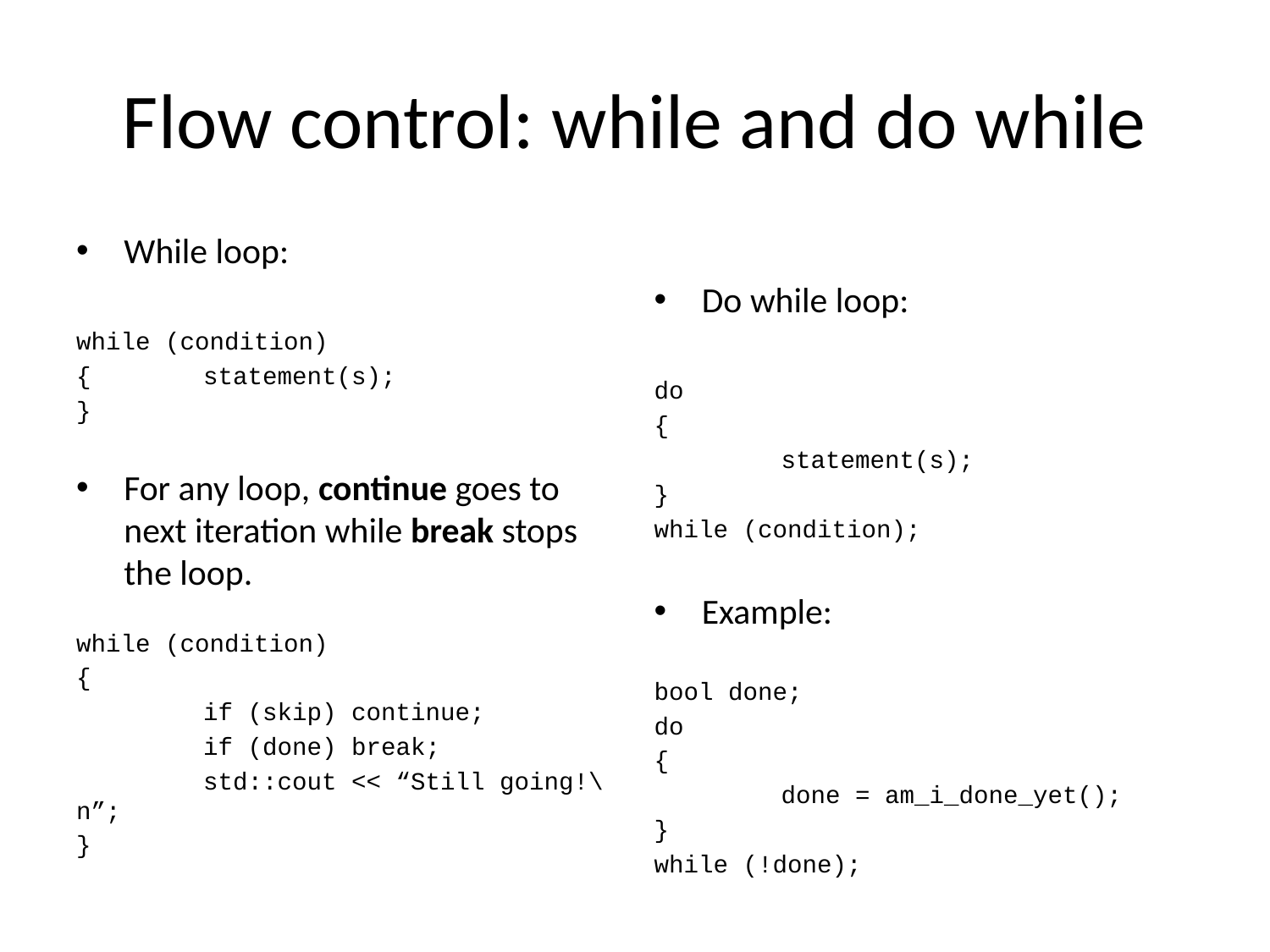

# Flow control: while and do while
While loop:

while (condition)
{	statement(s);
}

For any loop, continue goes to next iteration while break stops the loop.

while (condition)
{
	if (skip) continue;
	if (done) break;
	std::cout << “Still going!\n”;
}

Do while loop:

do
{
	statement(s);
}
while (condition);

Example:

bool done;
do
{
	done = am_i_done_yet();
}
while (!done);